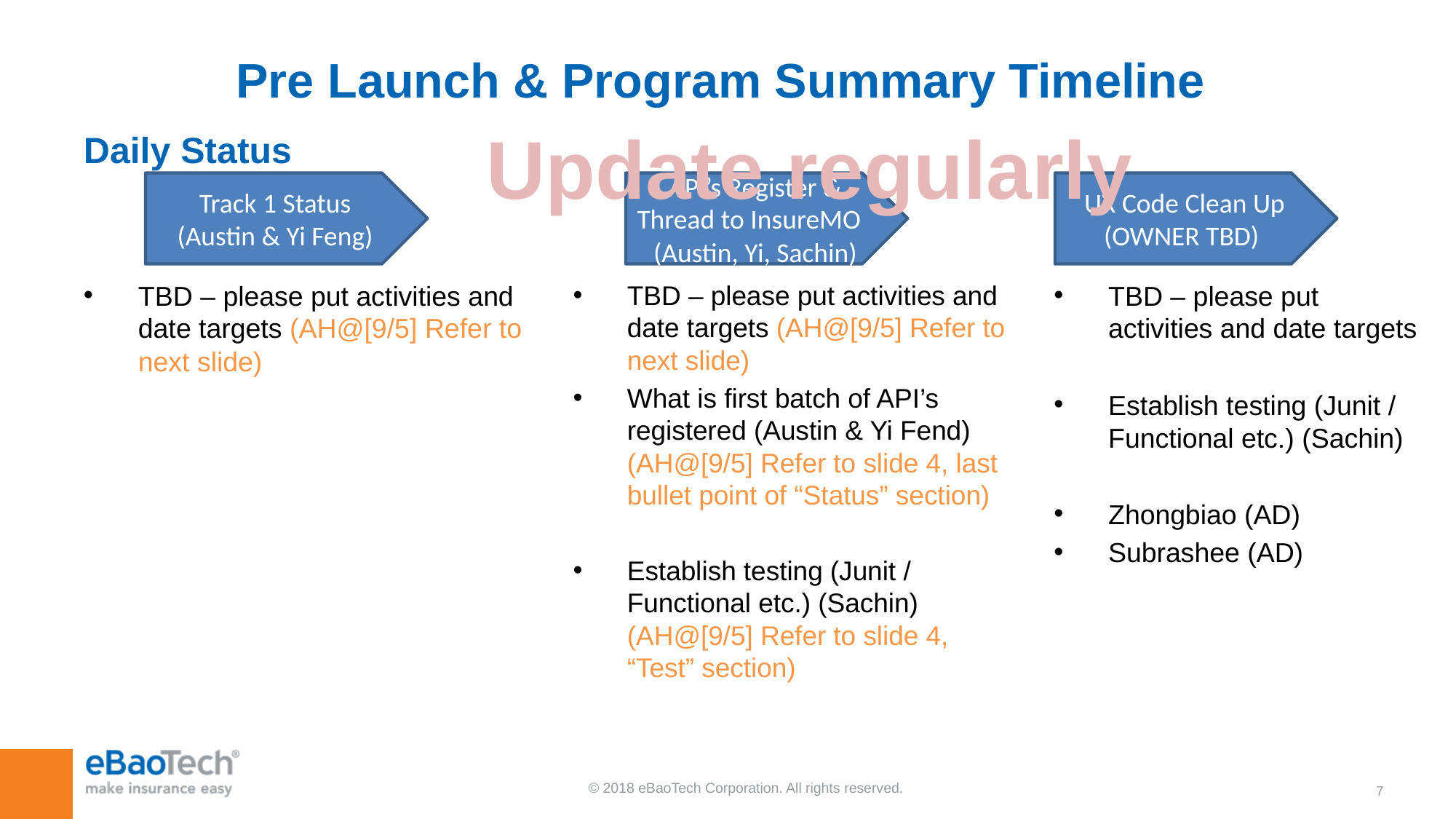

# Pre Launch & Program Summary Timeline
Update regularly
Daily Status
Track 1 Status
(Austin & Yi Feng)
API’s Register & Thread to InsureMO
(Austin, Yi, Sachin)
UX Code Clean Up
(OWNER TBD)
TBD – please put activities and date targets (AH@[9/5] Refer to next slide)
TBD – please put activities and date targets (AH@[9/5] Refer to next slide)
What is first batch of API’s registered (Austin & Yi Fend) (AH@[9/5] Refer to slide 4, last bullet point of “Status” section)

Establish testing (Junit / Functional etc.) (Sachin) (AH@[9/5] Refer to slide 4, “Test” section)
TBD – please put activities and date targets

Establish testing (Junit / Functional etc.) (Sachin)

Zhongbiao (AD)
Subrashee (AD)

7
© 2018 eBaoTech Corporation. All rights reserved.